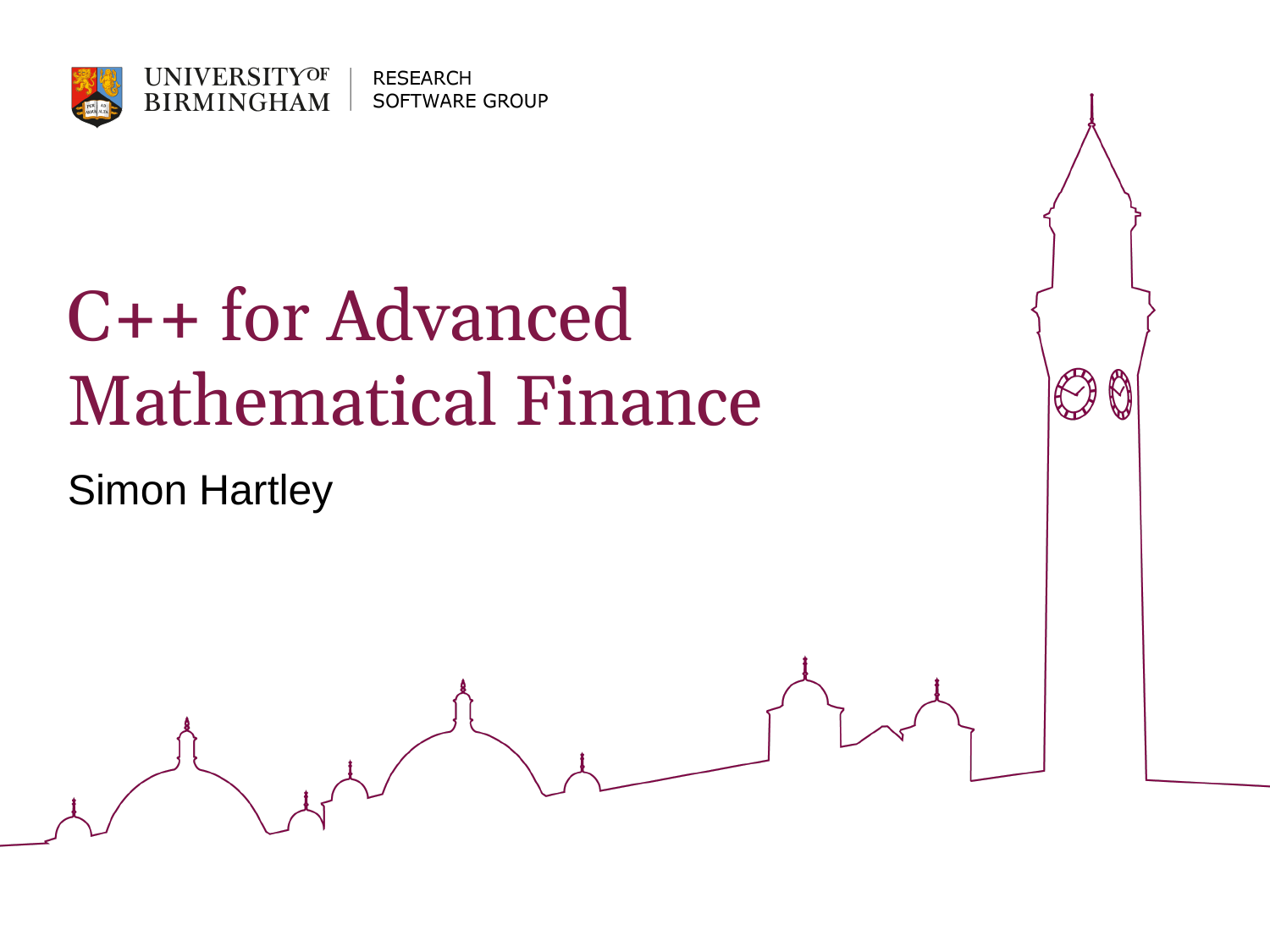

# C++ for Advanced Mathematical Finance
Simon Hartley